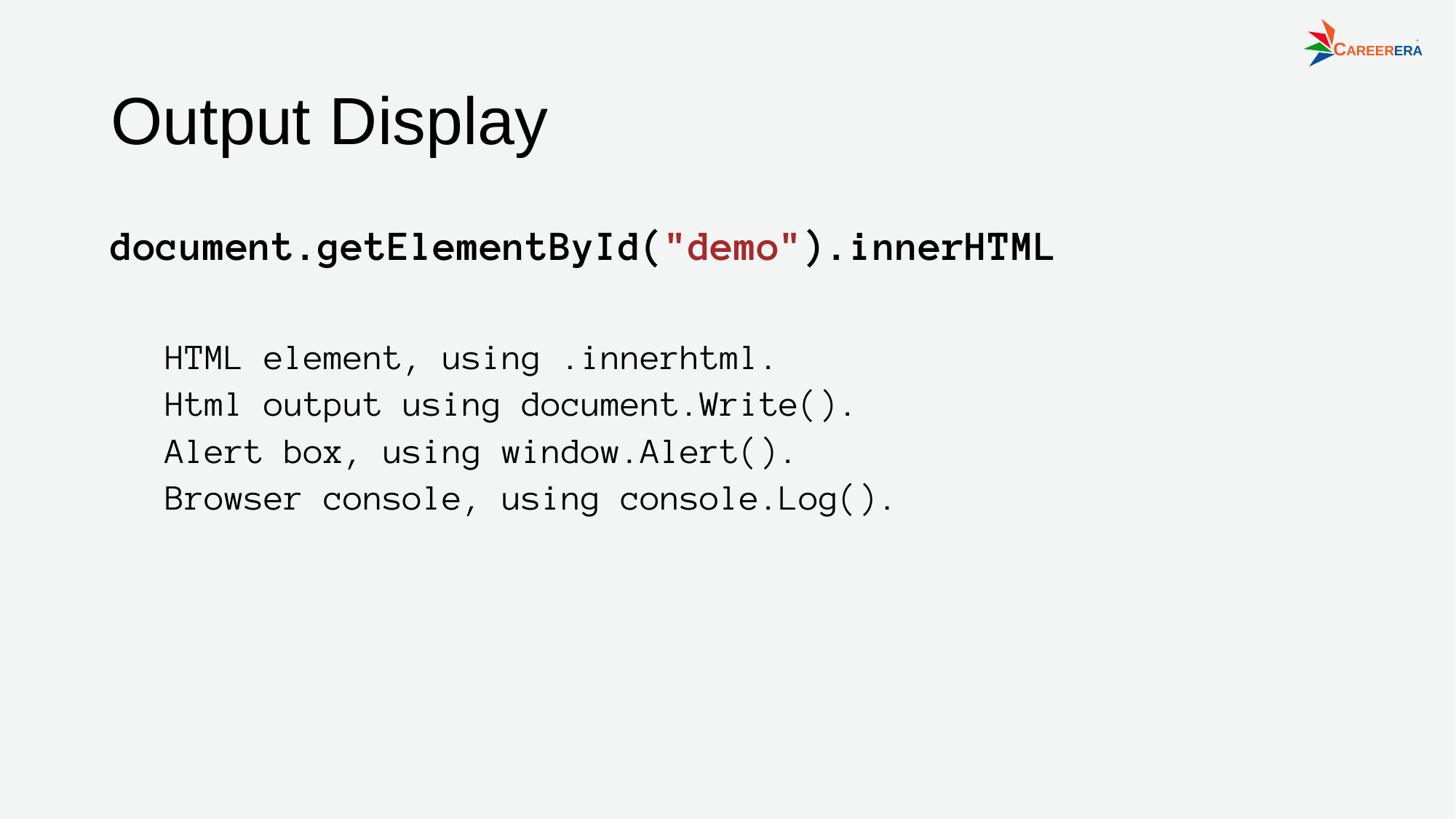

# Output Display
document.getElementById("demo").innerHTML

HTML element, using .innerhtml.
Html output using document.Write().
Alert box, using window.Alert().
Browser console, using console.Log().